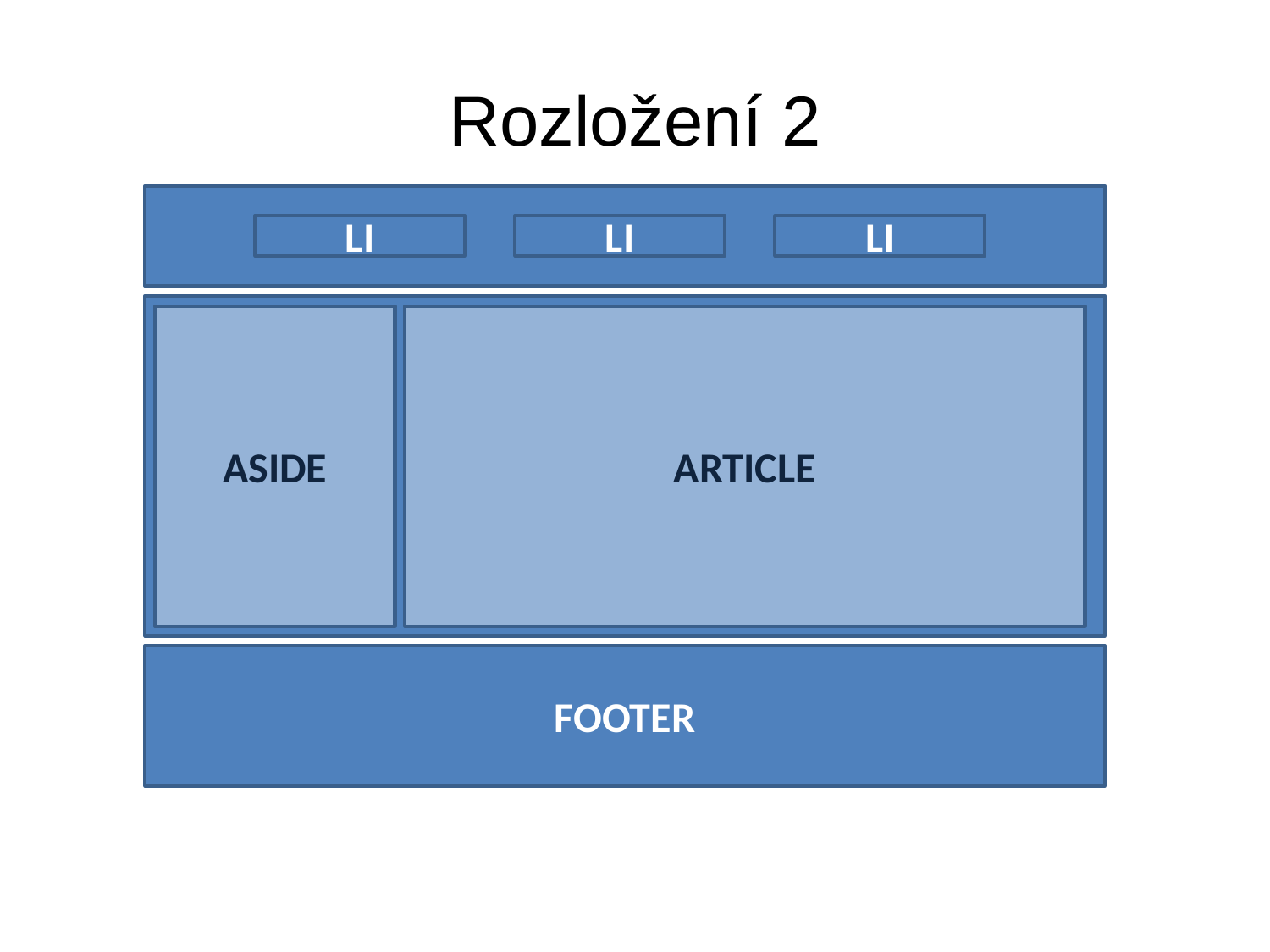

# Rozložení 2
NAV
LI
LI
LI
SECTION
ASIDE
ARTICLE
FOOTER